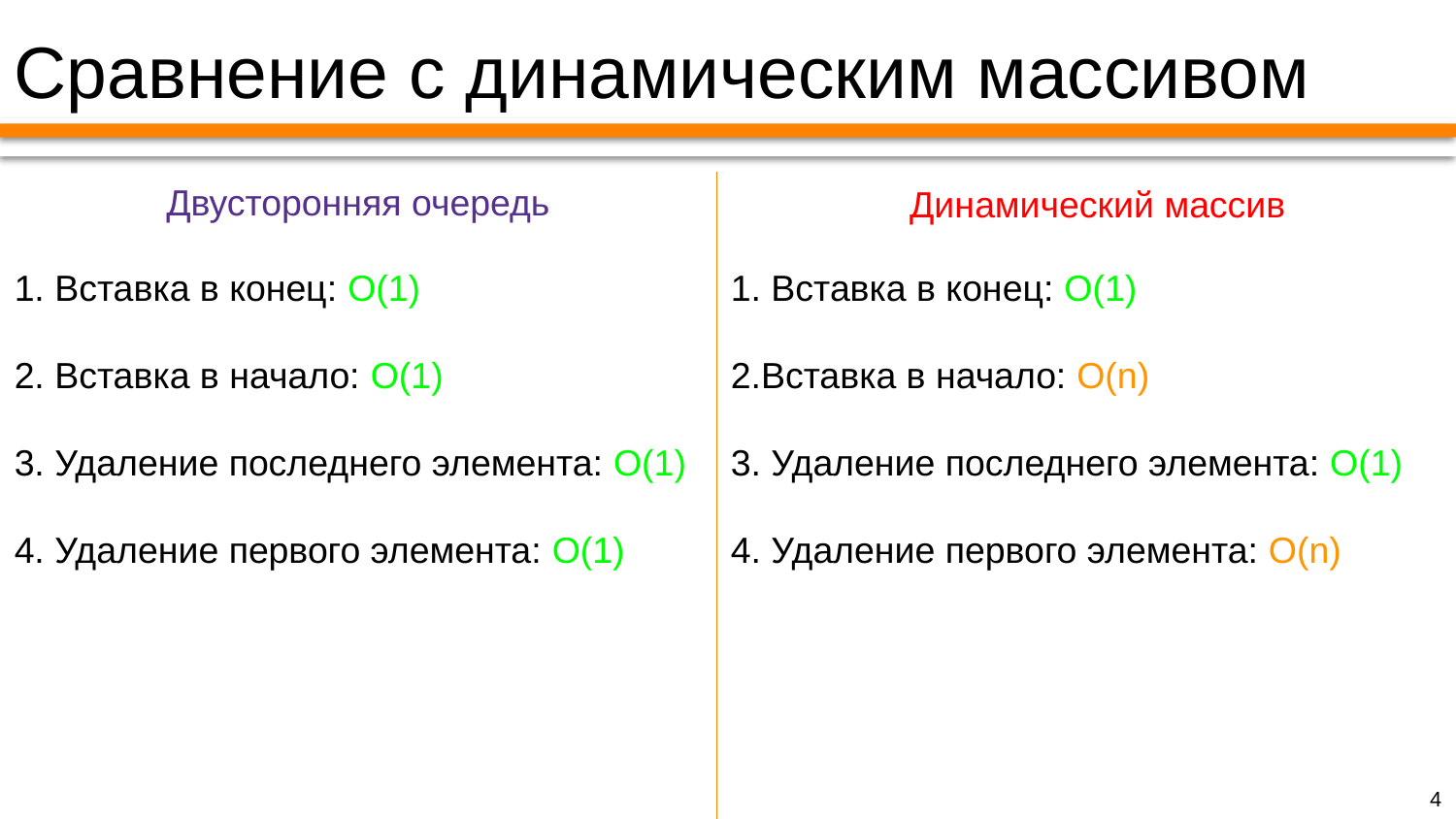

Сравнение с динамическим массивом
Двусторонняя очередь

Динамический массив
1. Вставка в конец: O(1)

2. Вставка в начало: O(1)

3. Удаление последнего элемента: O(1)

4. Удаление первого элемента: O(1)
1. Вставка в конец: O(1)

2.Вставка в начало: O(n)

3. Удаление последнего элемента: O(1)

4. Удаление первого элемента: O(n)